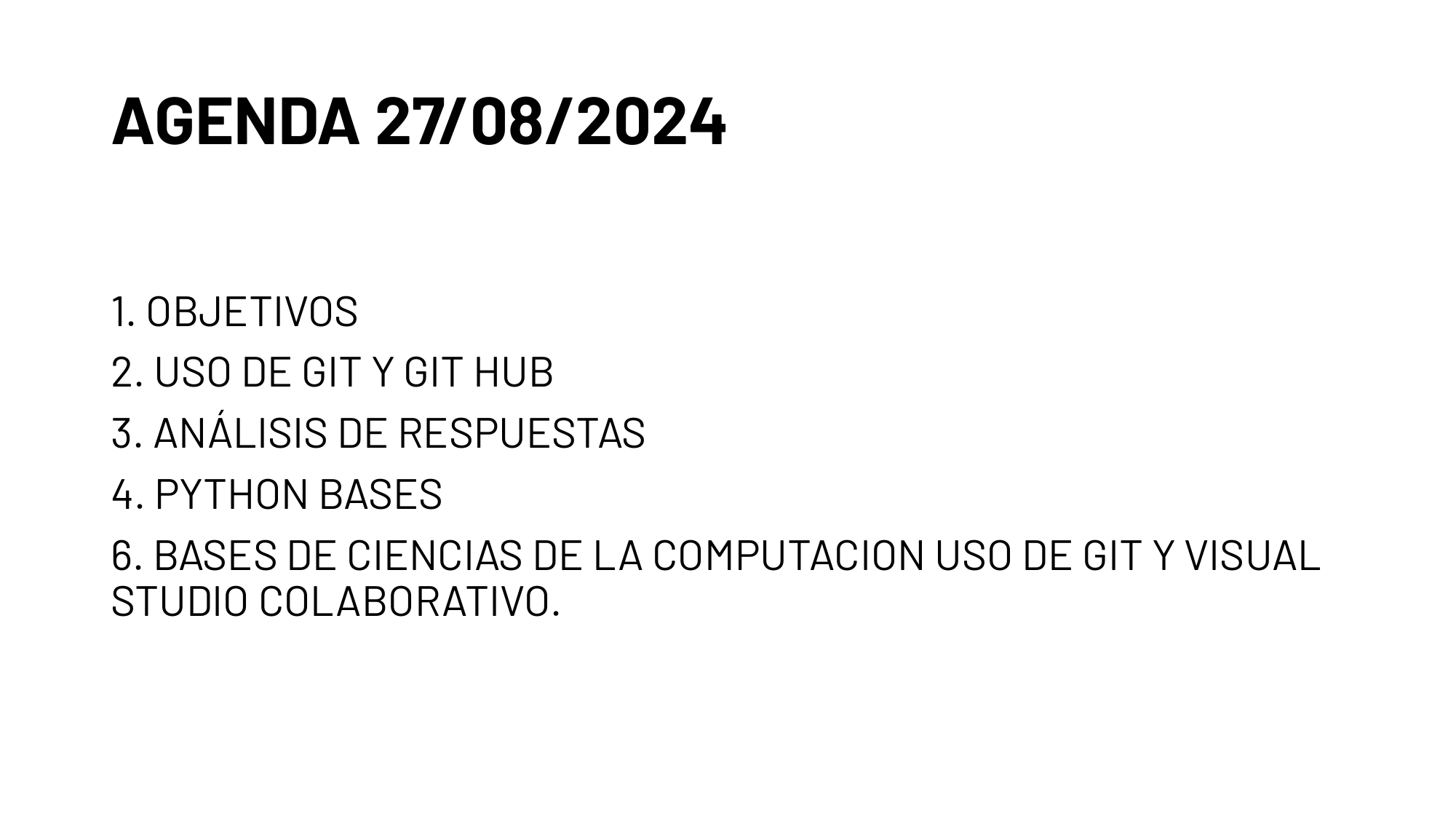

# AGENDA 27/08/2024

1. OBJETIVOS
2. USO DE GIT Y GIT HUB
3. ANÁLISIS DE RESPUESTAS
4. PYTHON BASES
6. BASES DE CIENCIAS DE LA COMPUTACION USO DE GIT Y VISUAL STUDIO COLABORATIVO.